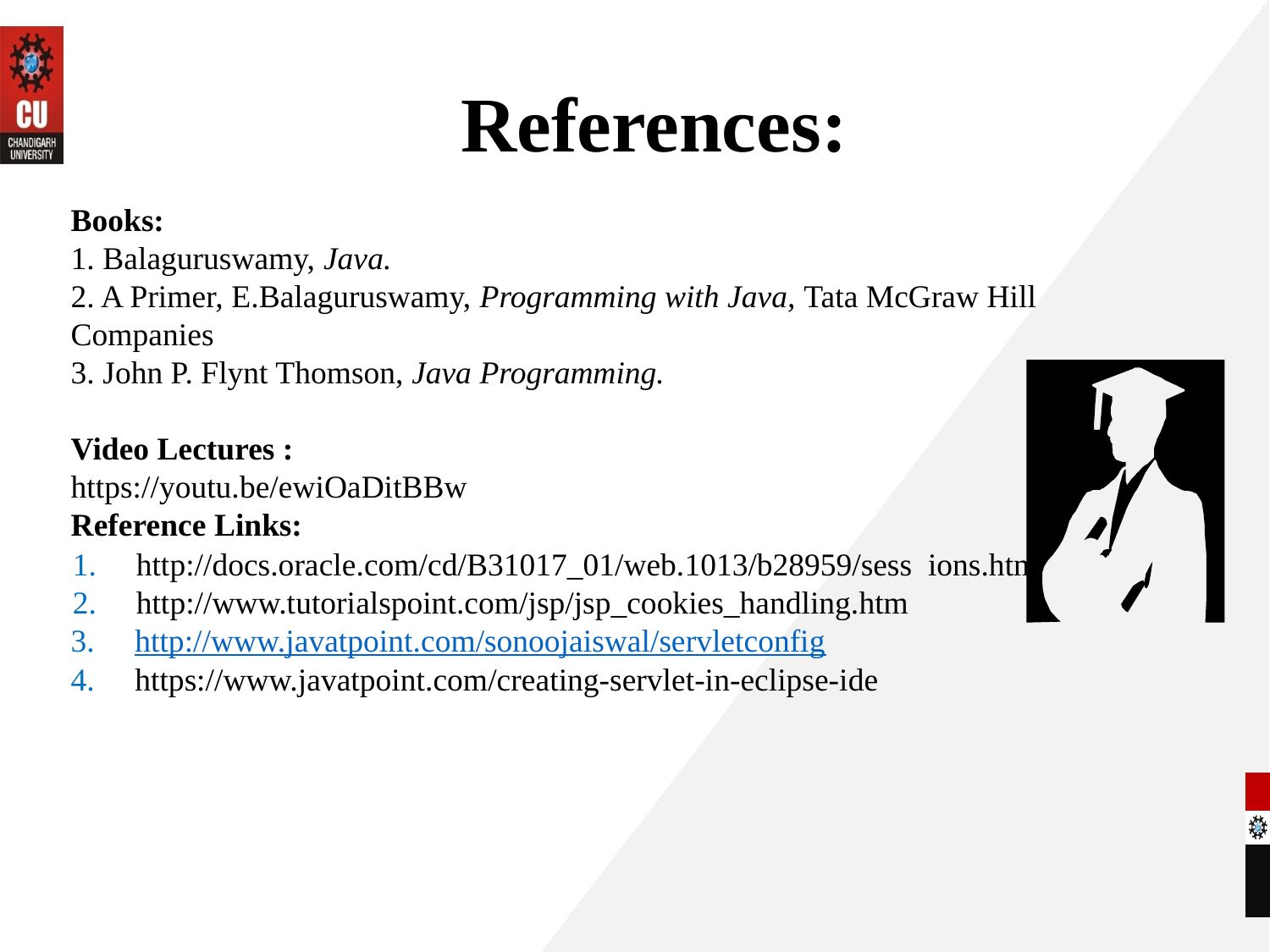

# References:
Books:
1. Balaguruswamy, Java.
2. A Primer, E.Balaguruswamy, Programming with Java, Tata McGraw Hill Companies
3. John P. Flynt Thomson, Java Programming.

Video Lectures :
https://youtu.be/ewiOaDitBBw
Reference Links:
http://docs.oracle.com/cd/B31017_01/web.1013/b28959/sess  ions.htm
http://www.tutorialspoint.com/jsp/jsp_cookies_handling.htm
     http://www.javatpoint.com/sonoojaiswal/servletconfig
     https://www.javatpoint.com/creating-servlet-in-eclipse-ide